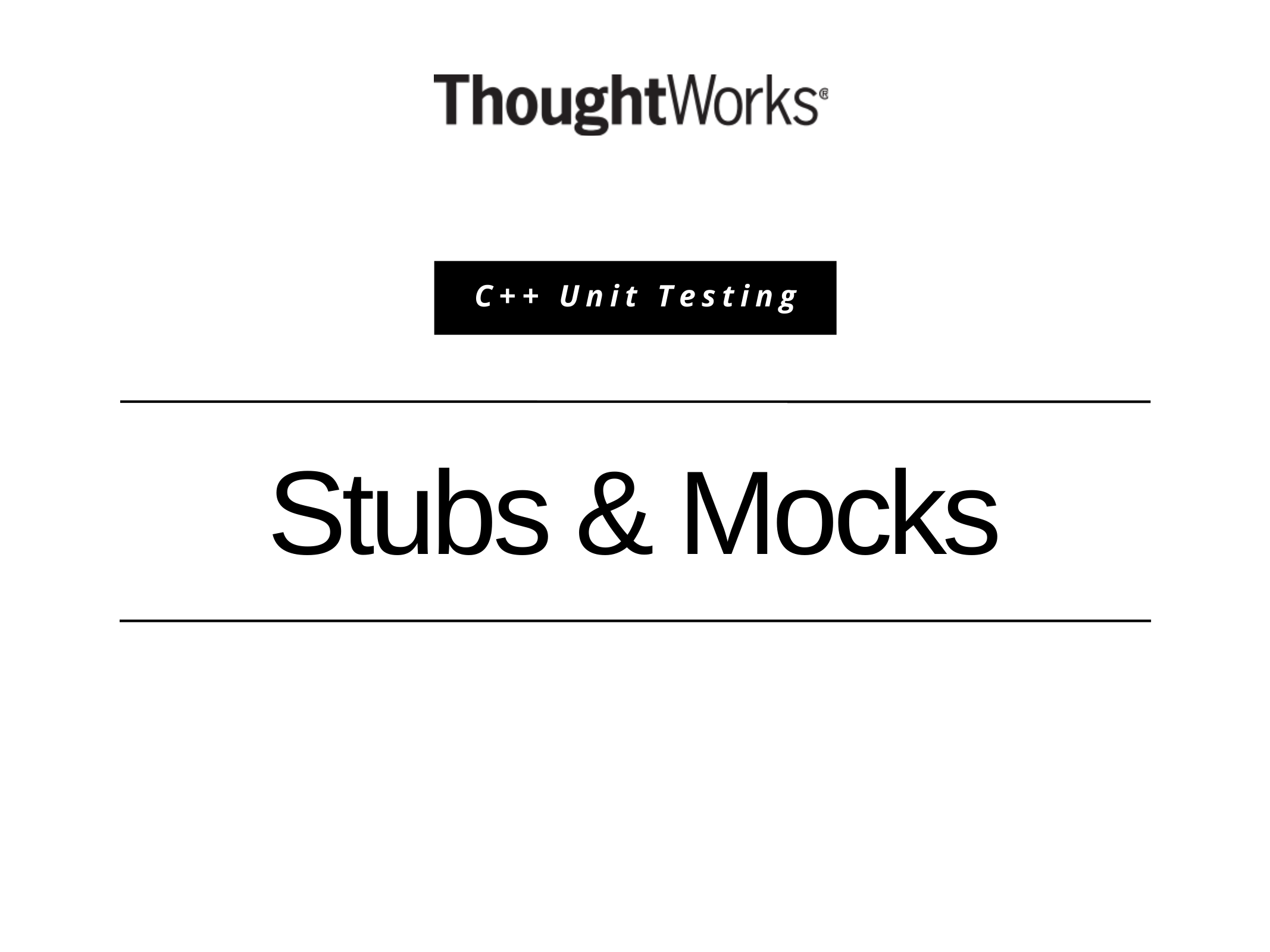

C++ Unit Testing
# Stubs & Mocks